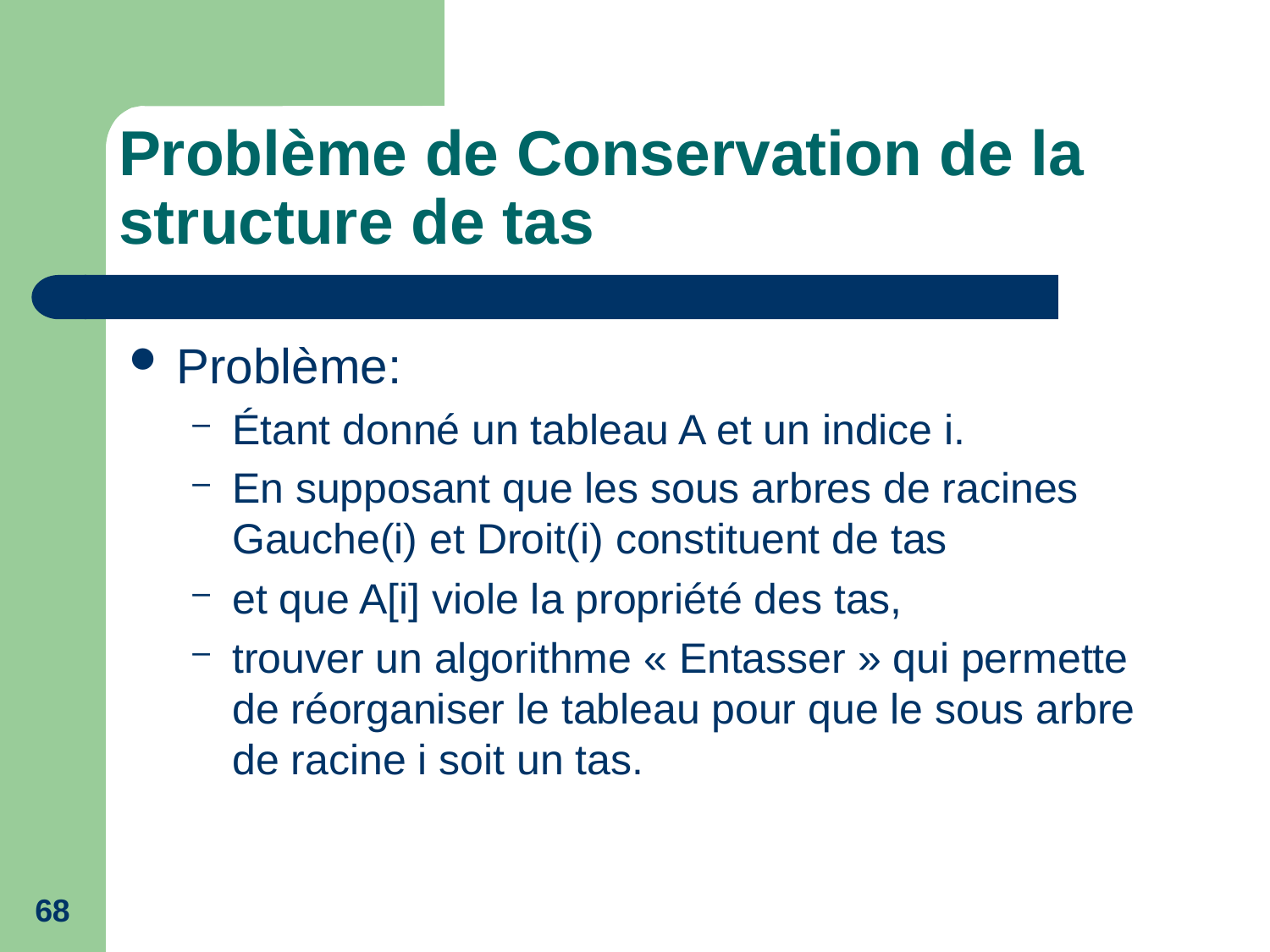

# Problème de Conservation de la structure de tas
Problème:
Étant donné un tableau A et un indice i.
En supposant que les sous arbres de racines Gauche(i) et Droit(i) constituent de tas
et que A[i] viole la propriété des tas,
trouver un algorithme « Entasser » qui permette de réorganiser le tableau pour que le sous arbre de racine i soit un tas.

68